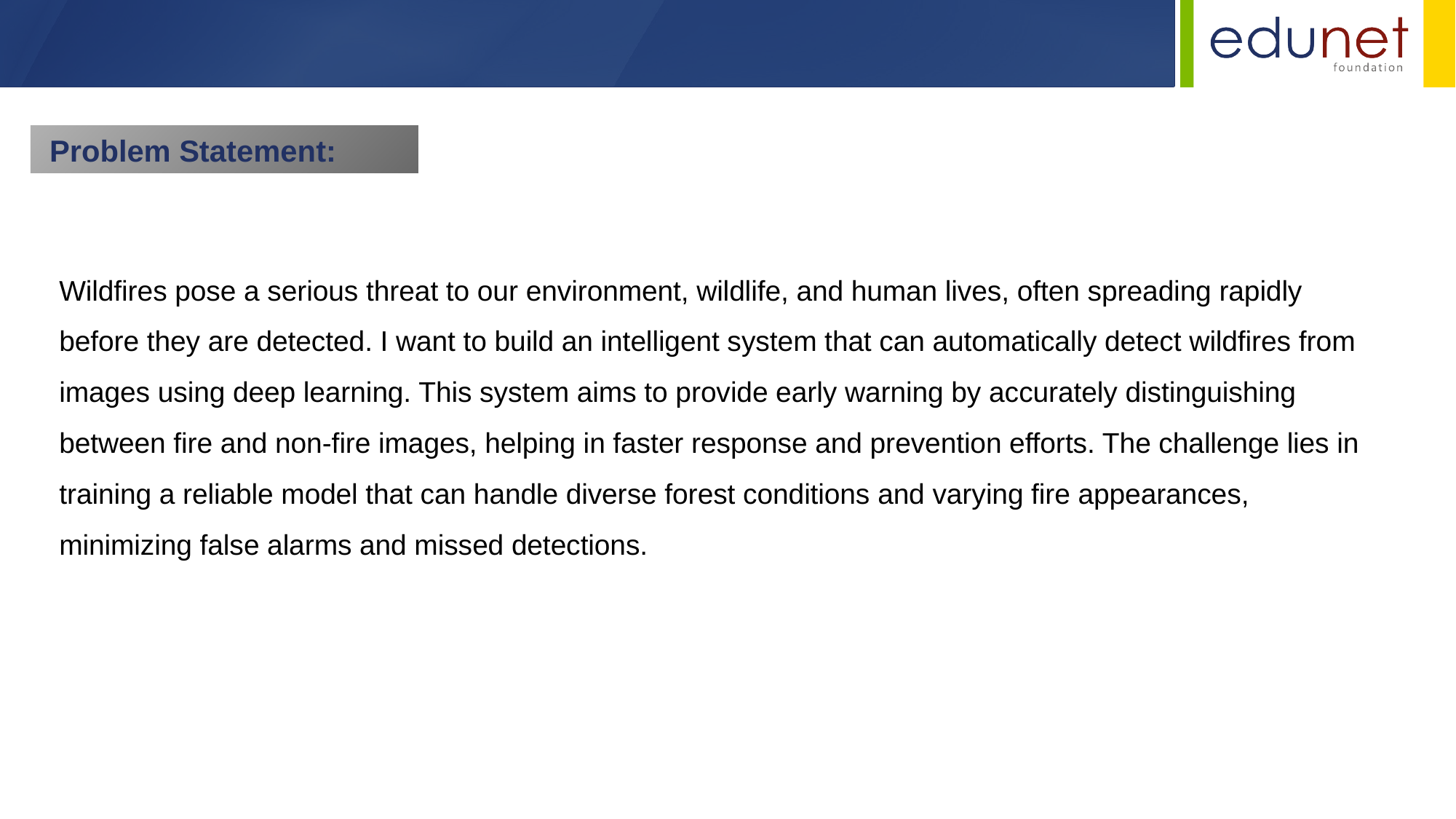

Problem Statement:
Wildfires pose a serious threat to our environment, wildlife, and human lives, often spreading rapidly before they are detected. I want to build an intelligent system that can automatically detect wildfires from images using deep learning. This system aims to provide early warning by accurately distinguishing between fire and non-fire images, helping in faster response and prevention efforts. The challenge lies in training a reliable model that can handle diverse forest conditions and varying fire appearances, minimizing false alarms and missed detections.